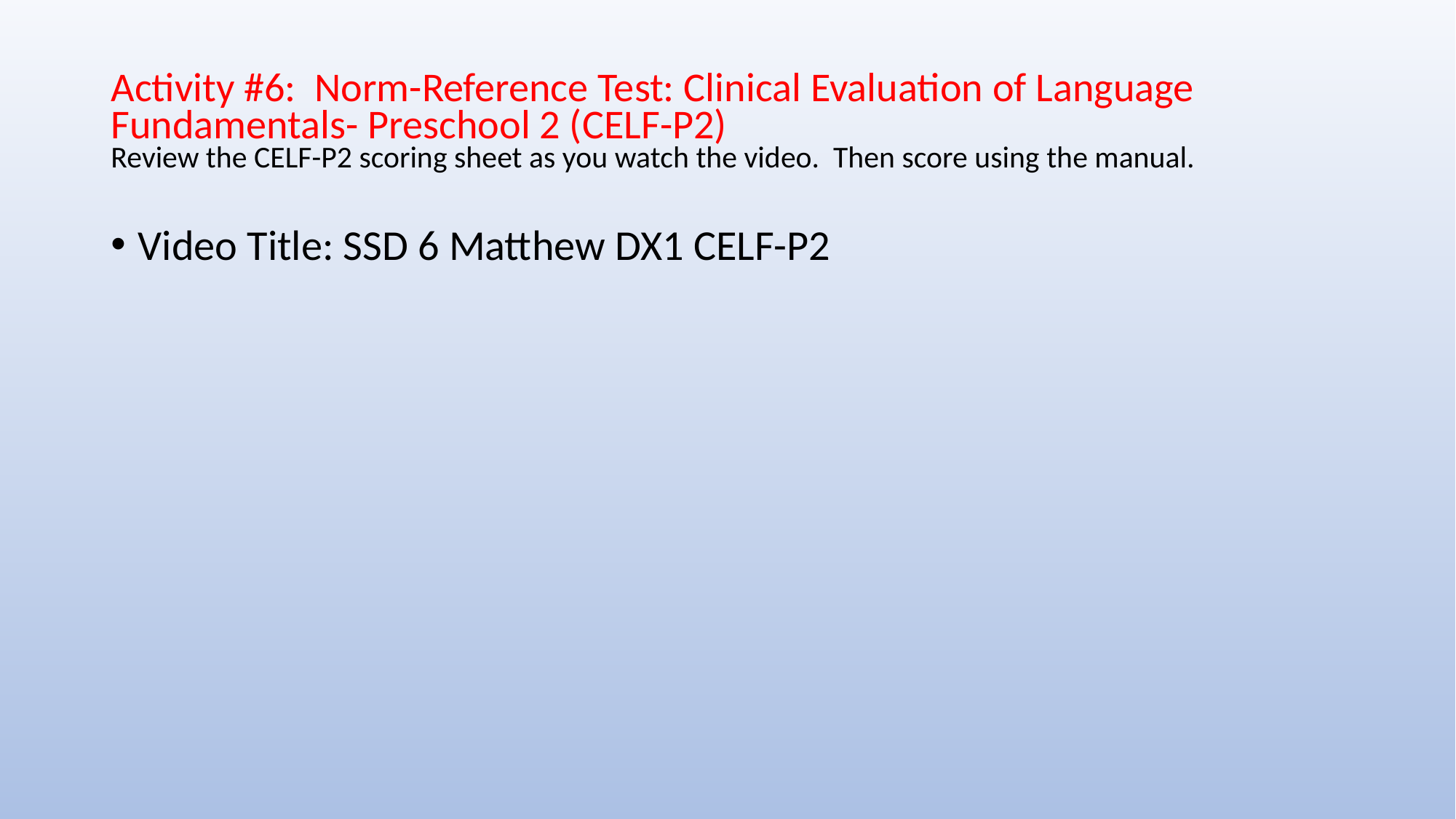

# Activity #6:  Norm-Reference Test: Clinical Evaluation of Language Fundamentals- Preschool 2 (CELF-P2) Review the CELF-P2 scoring sheet as you watch the video.  Then score using the manual.
Video Title: SSD 6 Matthew DX1 CELF-P2